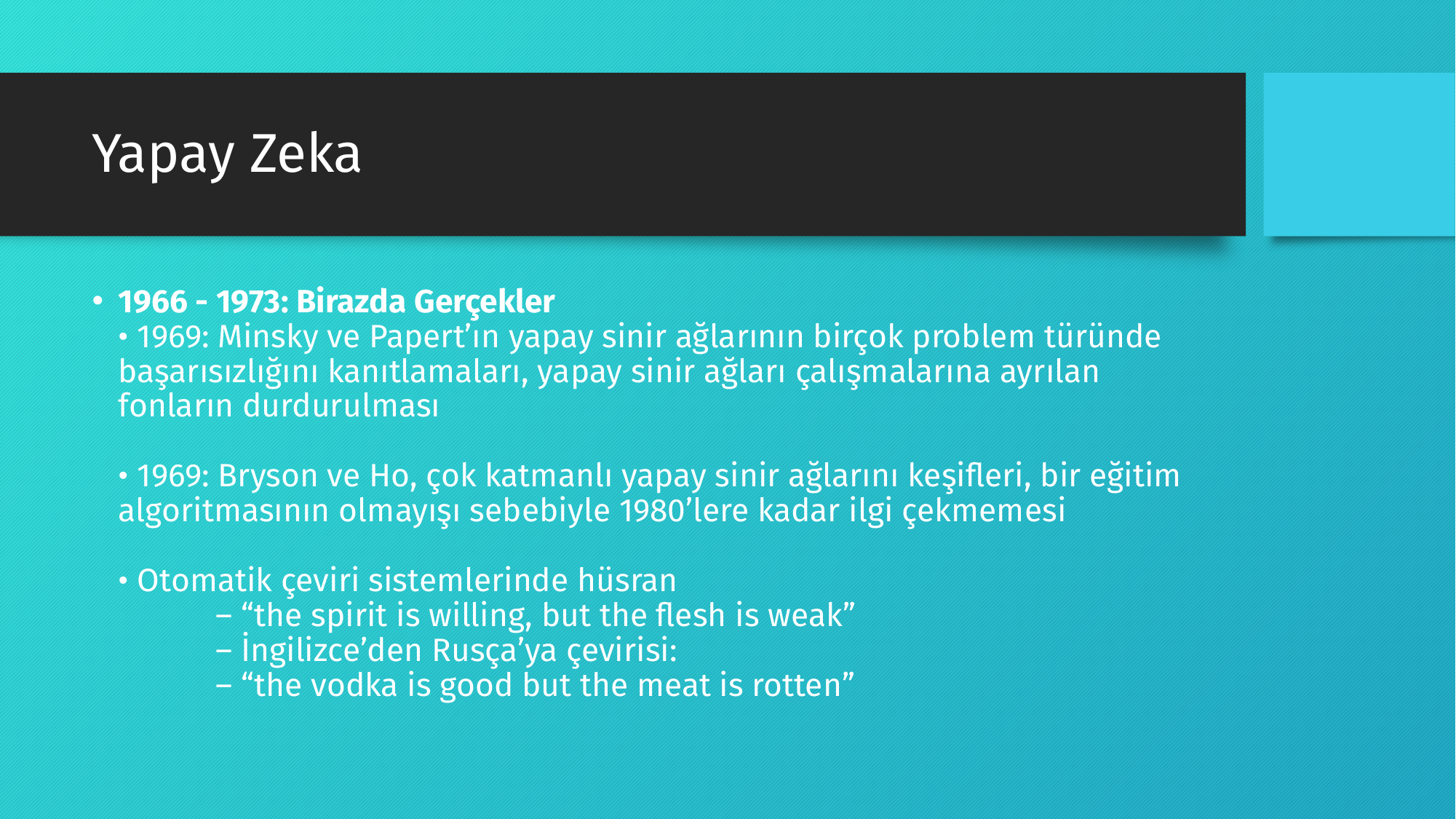

# Yapay Zeka
1966 - 1973: Birazda Gerçekler
• 1969: Minsky ve Papert’ın yapay sinir ağlarının birçok problem türünde başarısızlığını kanıtlamaları, yapay sinir ağları çalışmalarına ayrılan fonların durdurulması
• 1969: Bryson ve Ho, çok katmanlı yapay sinir ağlarını keşifleri, bir eğitim algoritmasının olmayışı sebebiyle 1980’lere kadar ilgi çekmemesi
• Otomatik çeviri sistemlerinde hüsran
	– “the spirit is willing, but the flesh is weak”
		– İngilizce’den Rusça’ya çevirisi:
	– “the vodka is good but the meat is rotten”